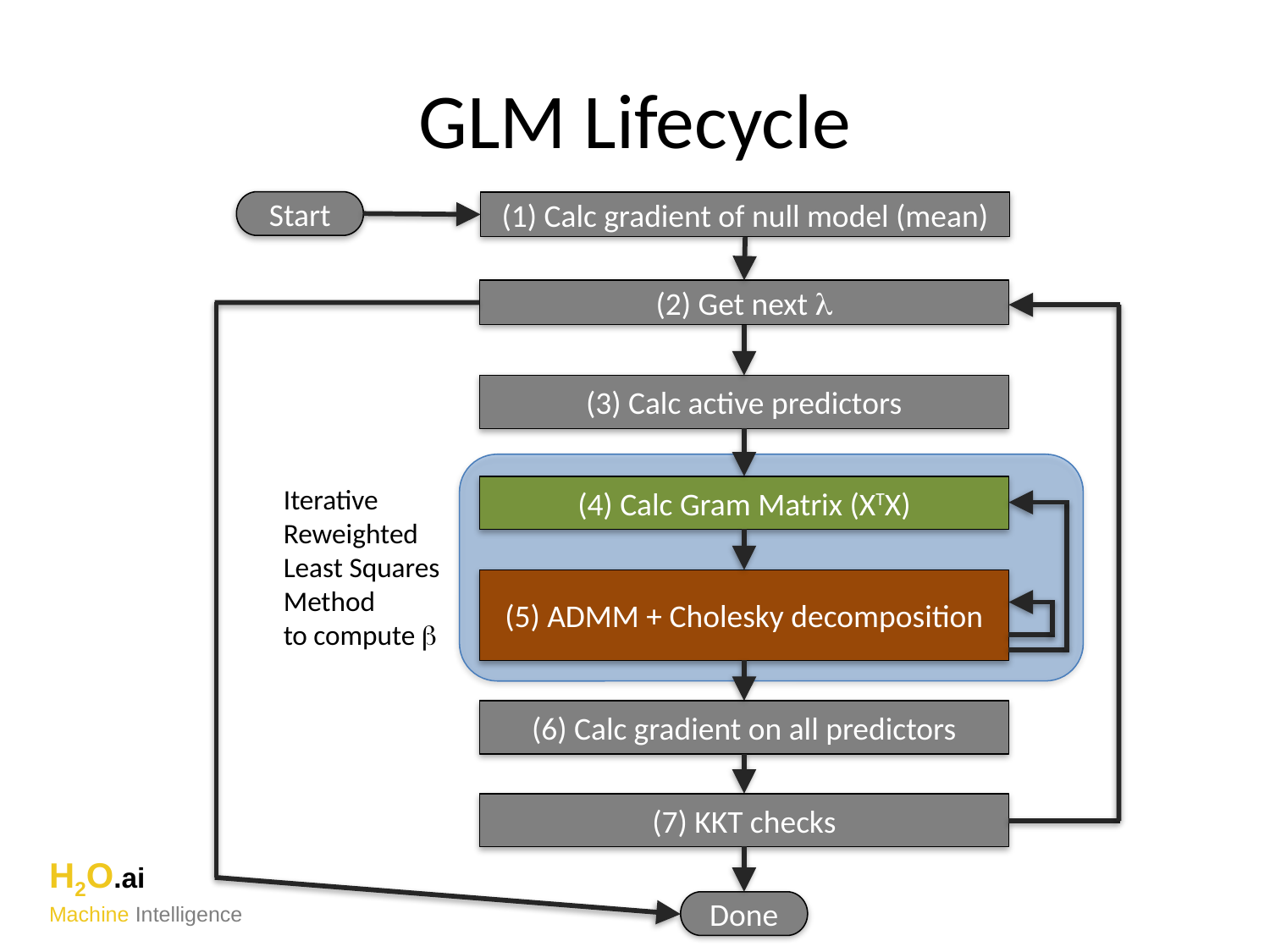

# GLM Lifecycle
Start
(1) Calc gradient of null model (mean)
(2) Get next λ
(3) Calc active predictors

Iterative
Reweighted
Least Squares
Method
to compute β
(4) Calc Gram Matrix (XTX)
(5) ADMM + Cholesky decomposition
(6) Calc gradient on all predictors
(7) KKT checks
H2O.ai
Machine Intelligence
Done